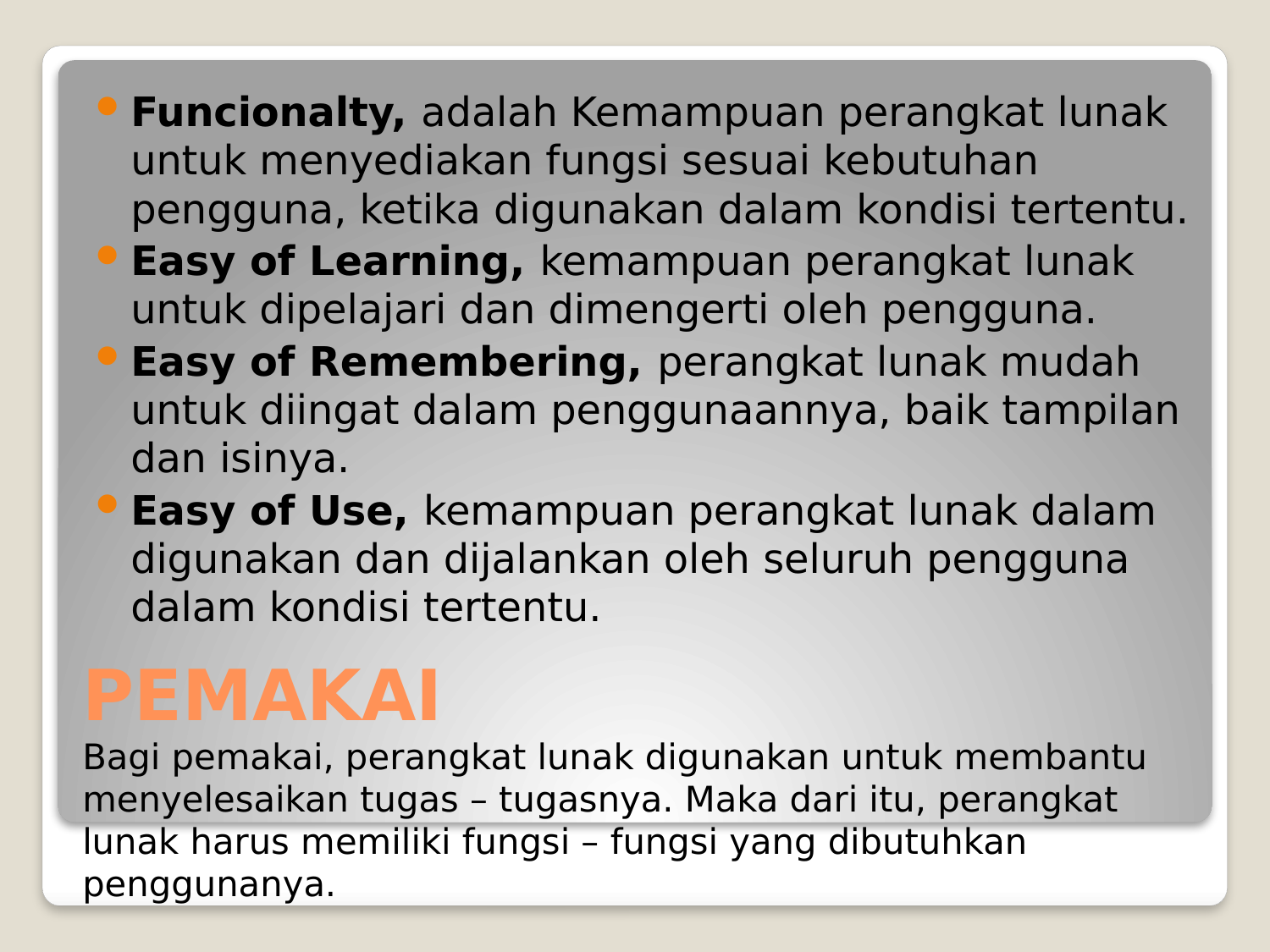

Funcionalty, adalah Kemampuan perangkat lunak untuk menyediakan fungsi sesuai kebutuhan pengguna, ketika digunakan dalam kondisi tertentu.
Easy of Learning, kemampuan perangkat lunak untuk dipelajari dan dimengerti oleh pengguna.
Easy of Remembering, perangkat lunak mudah untuk diingat dalam penggunaannya, baik tampilan dan isinya.
Easy of Use, kemampuan perangkat lunak dalam digunakan dan dijalankan oleh seluruh pengguna dalam kondisi tertentu.
# PEMAKAI Bagi pemakai, perangkat lunak digunakan untuk membantu menyelesaikan tugas – tugasnya. Maka dari itu, perangkat lunak harus memiliki fungsi – fungsi yang dibutuhkan penggunanya.